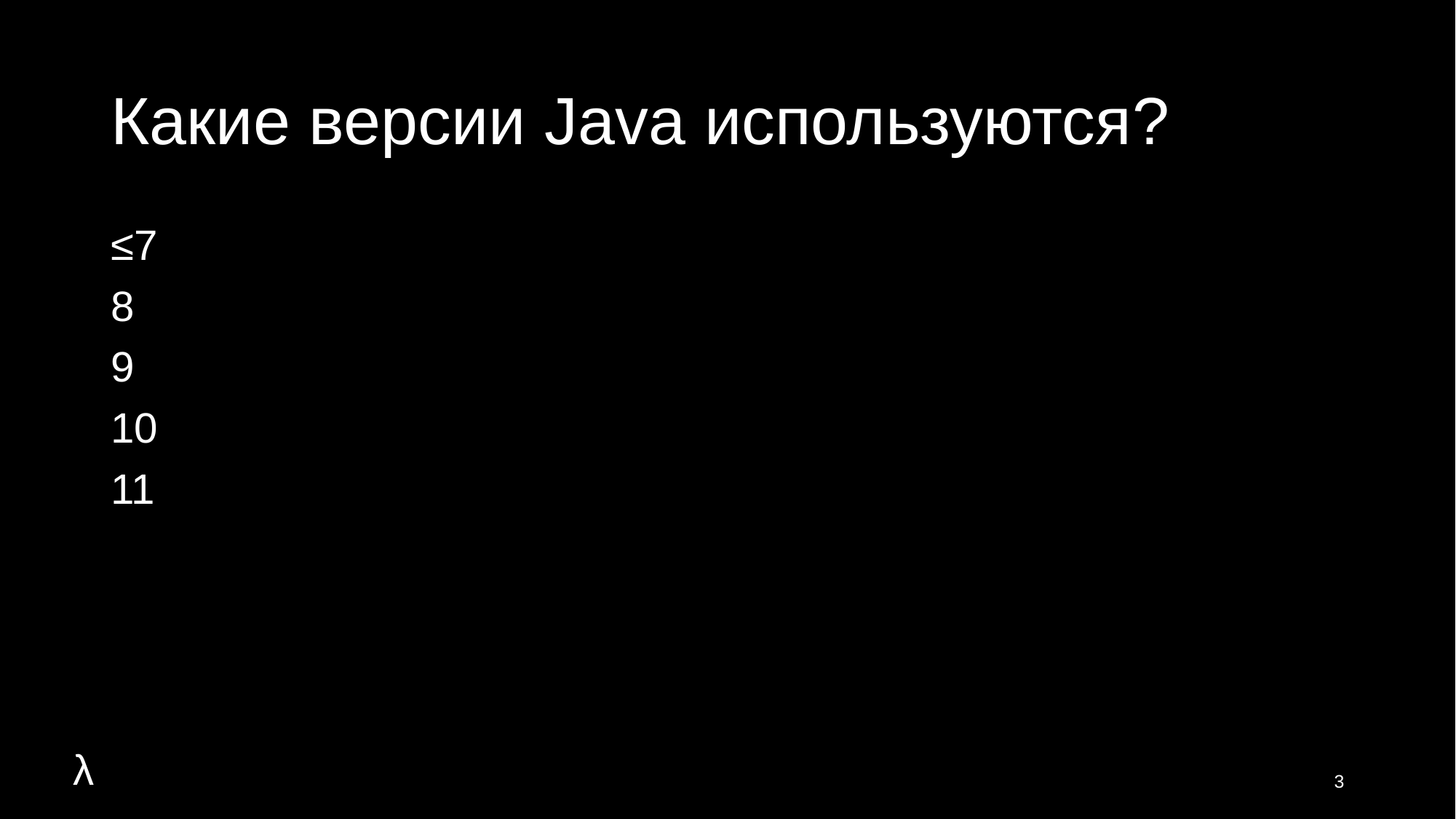

# Какие версии Java используются?
≤7
8
9
10
11
λ
3